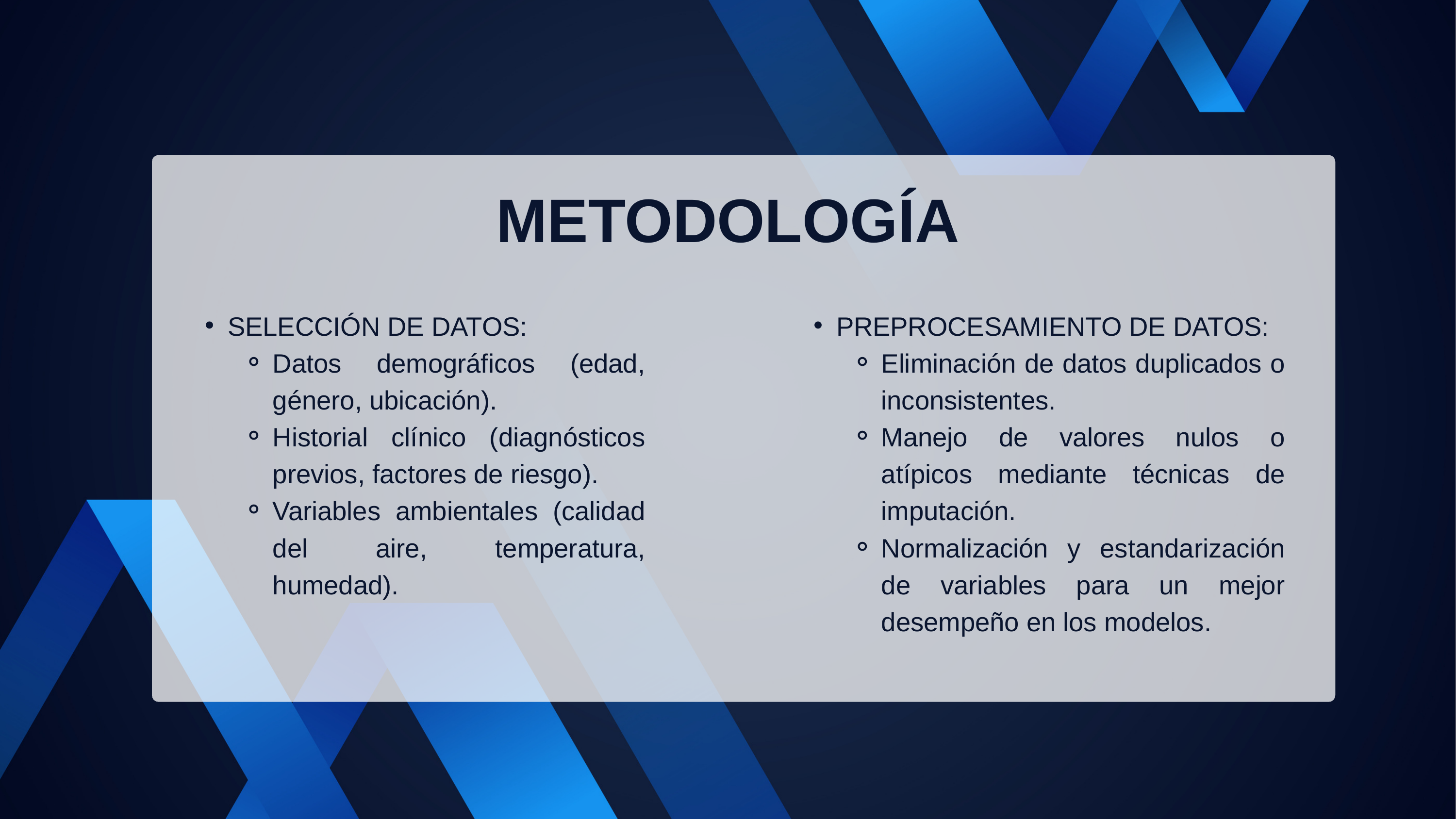

METODOLOGÍA
SELECCIÓN DE DATOS:
Datos demográficos (edad, género, ubicación).
Historial clínico (diagnósticos previos, factores de riesgo).
Variables ambientales (calidad del aire, temperatura, humedad).
PREPROCESAMIENTO DE DATOS:
Eliminación de datos duplicados o inconsistentes.
Manejo de valores nulos o atípicos mediante técnicas de imputación.
Normalización y estandarización de variables para un mejor desempeño en los modelos.